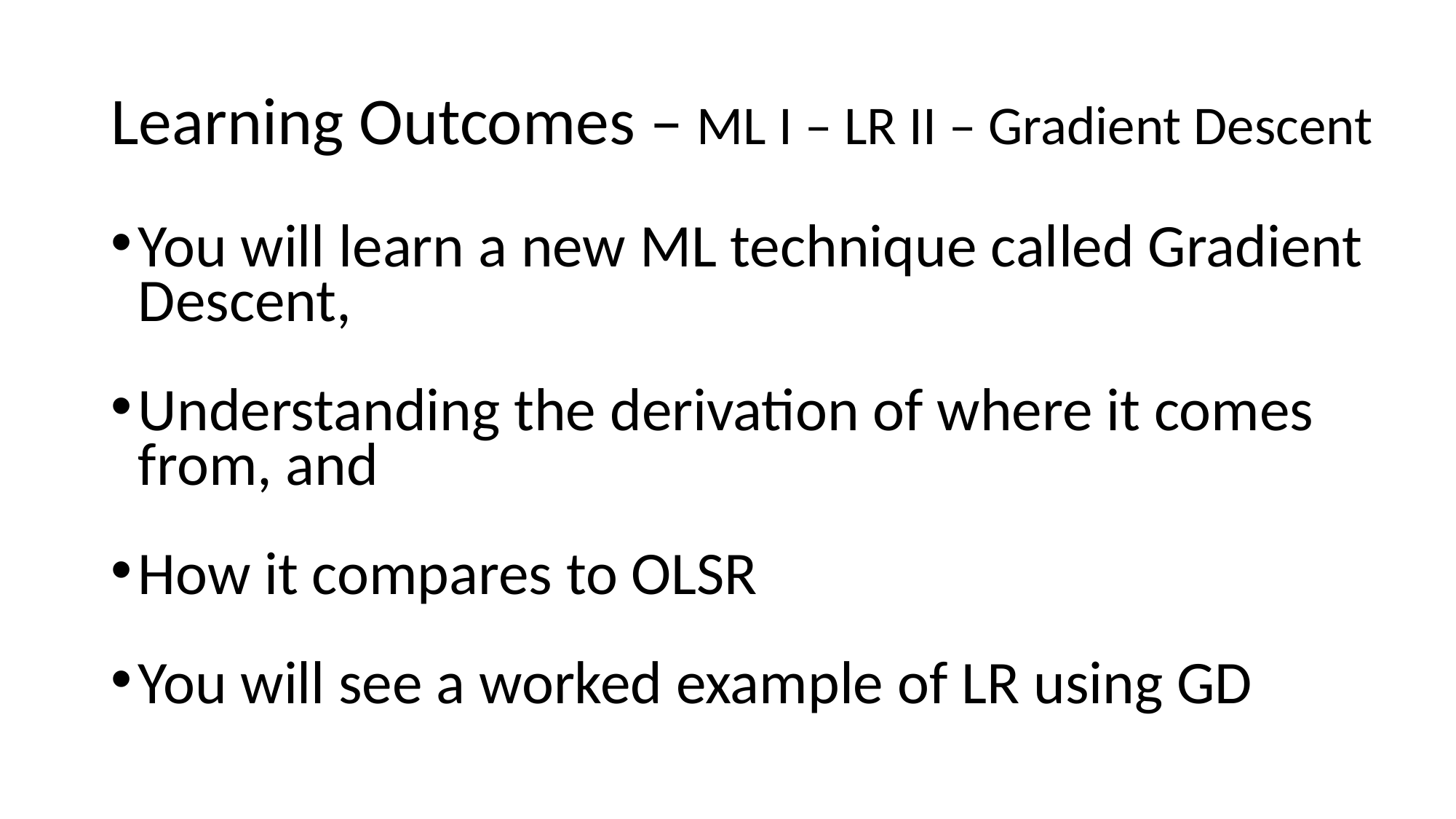

# Learning Outcomes – ML I – LR II – Gradient Descent
You will learn a new ML technique called Gradient Descent,

Understanding the derivation of where it comes from, and

How it compares to OLSR

You will see a worked example of LR using GD